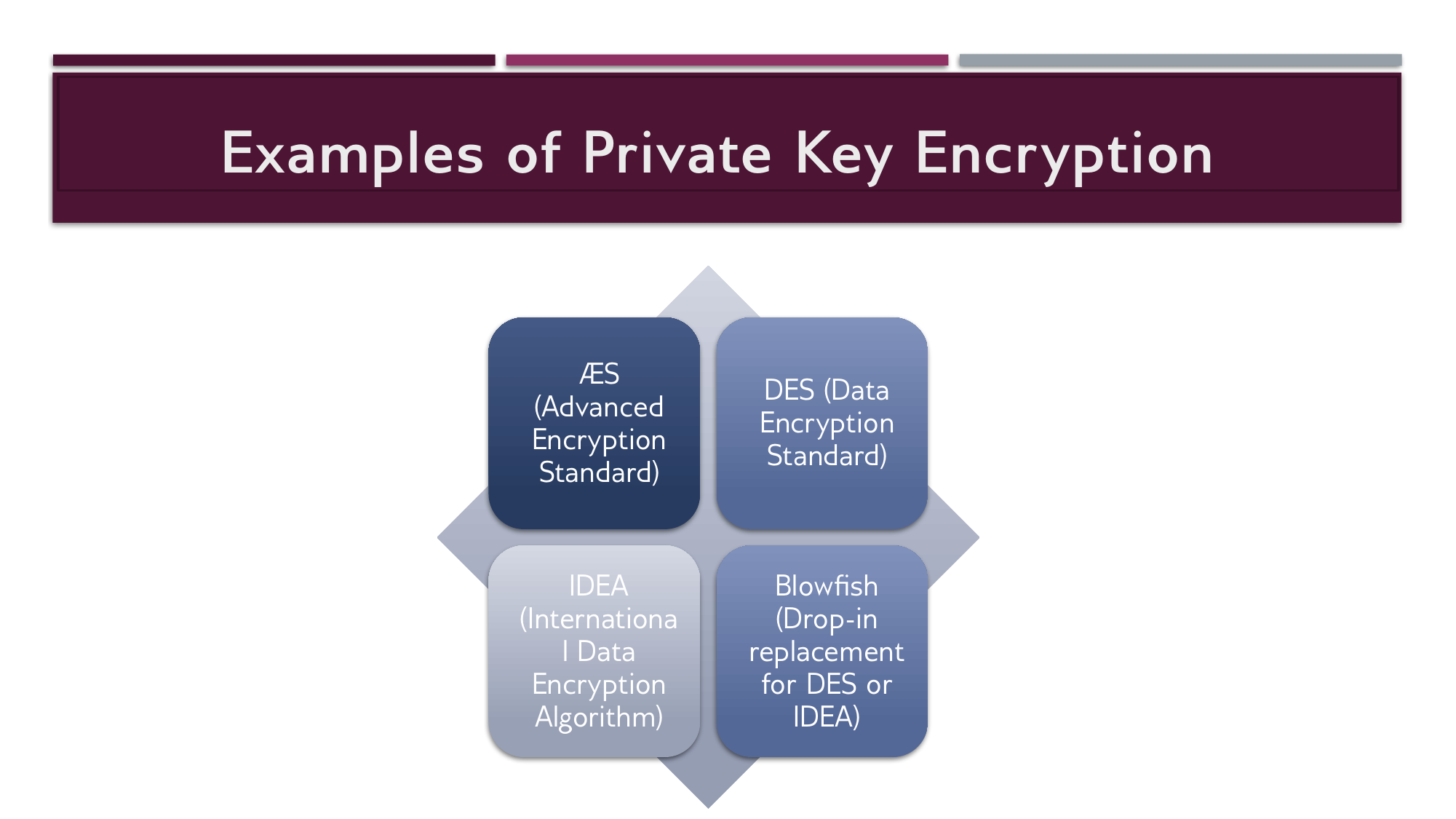

# Examples of Private Key Encryption
AES (Advanced Encryption Standard)
DES (Data Encryption Standard)
IDEA (International Data Encryption Algorithm)
Blowfish (Drop-in replacement for DES or IDEA)